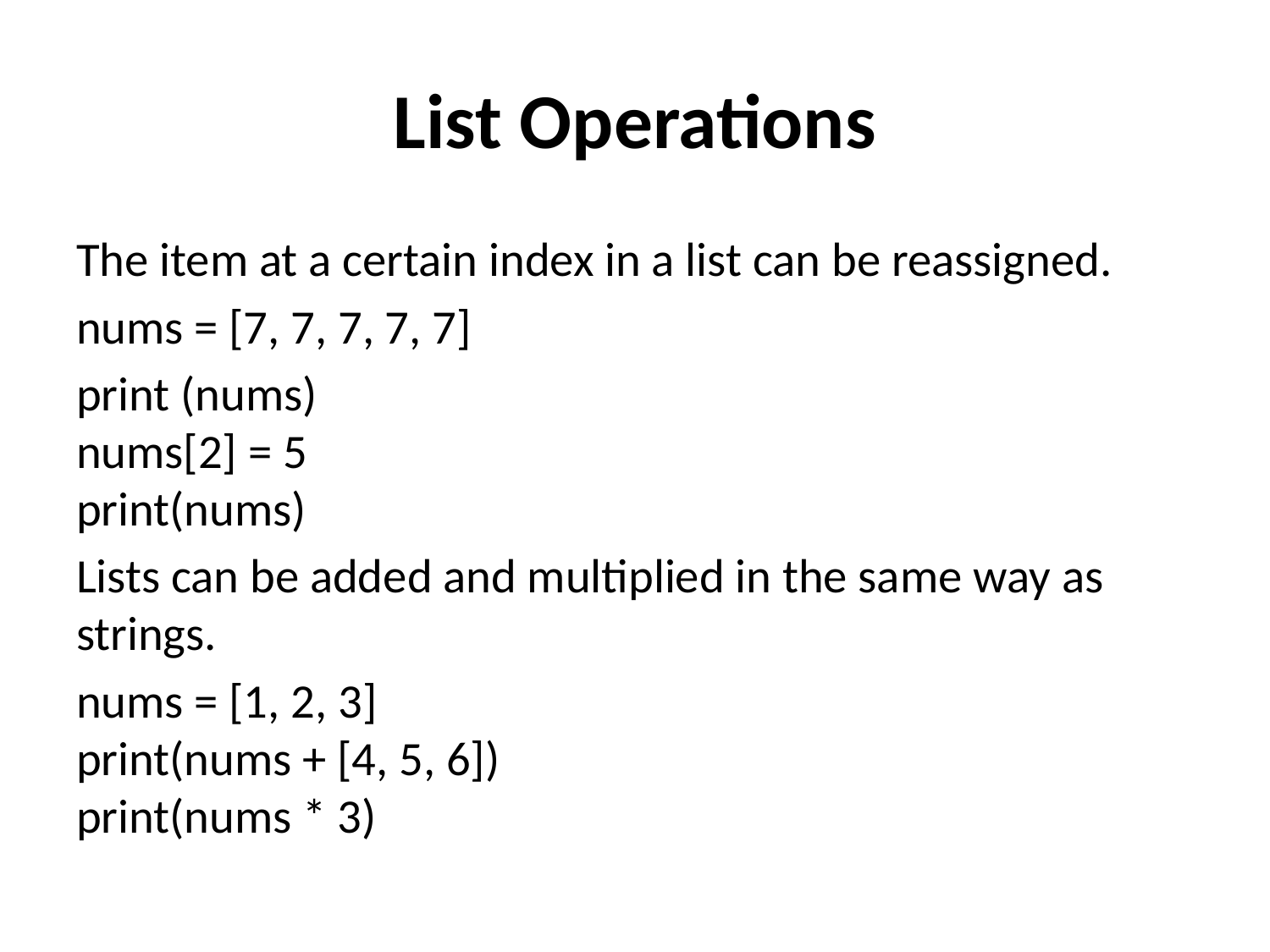

# List Operations
The item at a certain index in a list can be reassigned.
nums = [7, 7, 7, 7, 7]
print (nums)
nums[2] = 5
print(nums)
Lists can be added and multiplied in the same way as strings.
nums = [1, 2, 3]
print(nums + [4, 5, 6])
print(nums * 3)